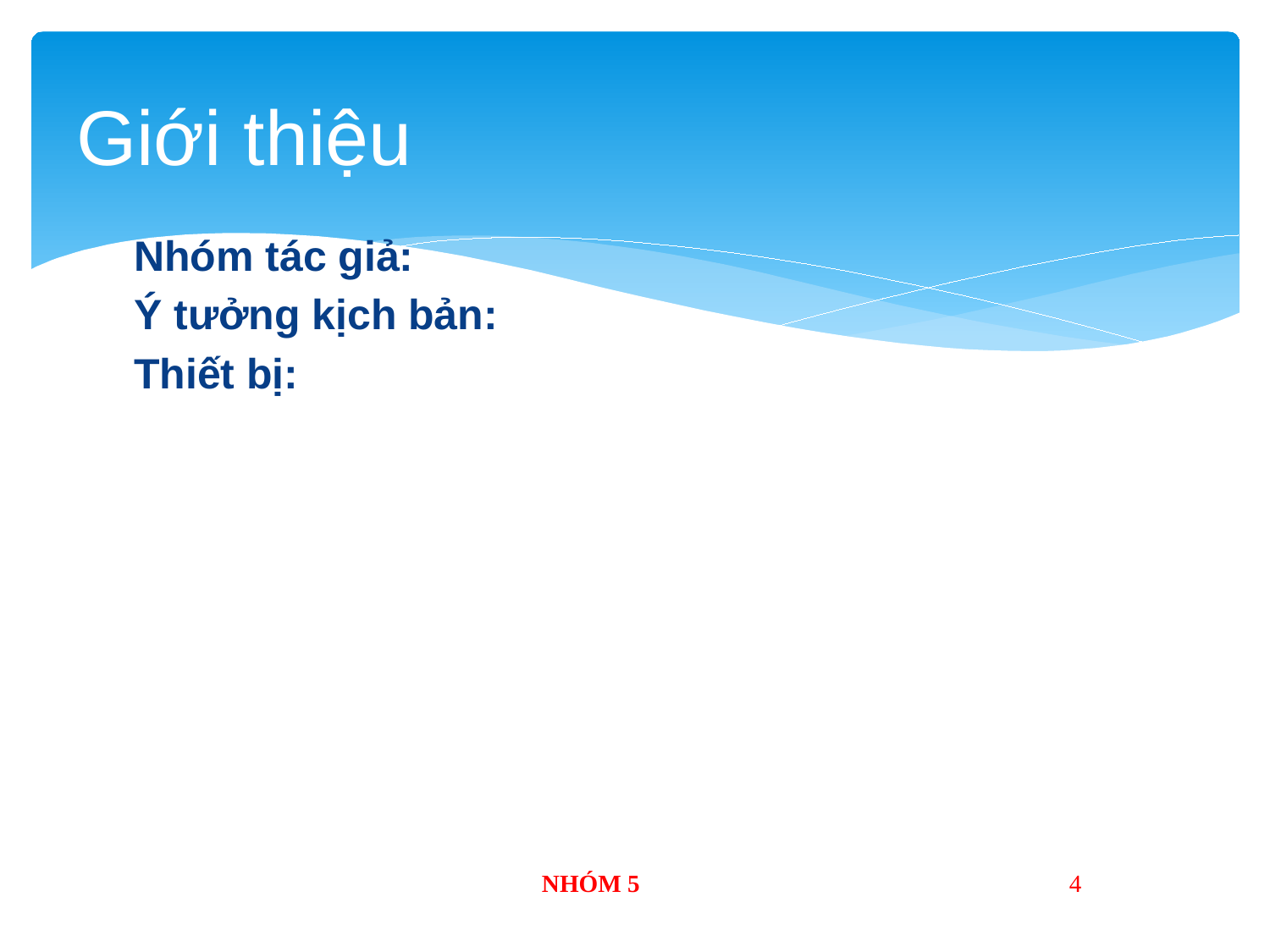

# Giới thiệu
Nhóm tác giả:
Ý tưởng kịch bản:
Thiết bị:

NHÓM 5
4